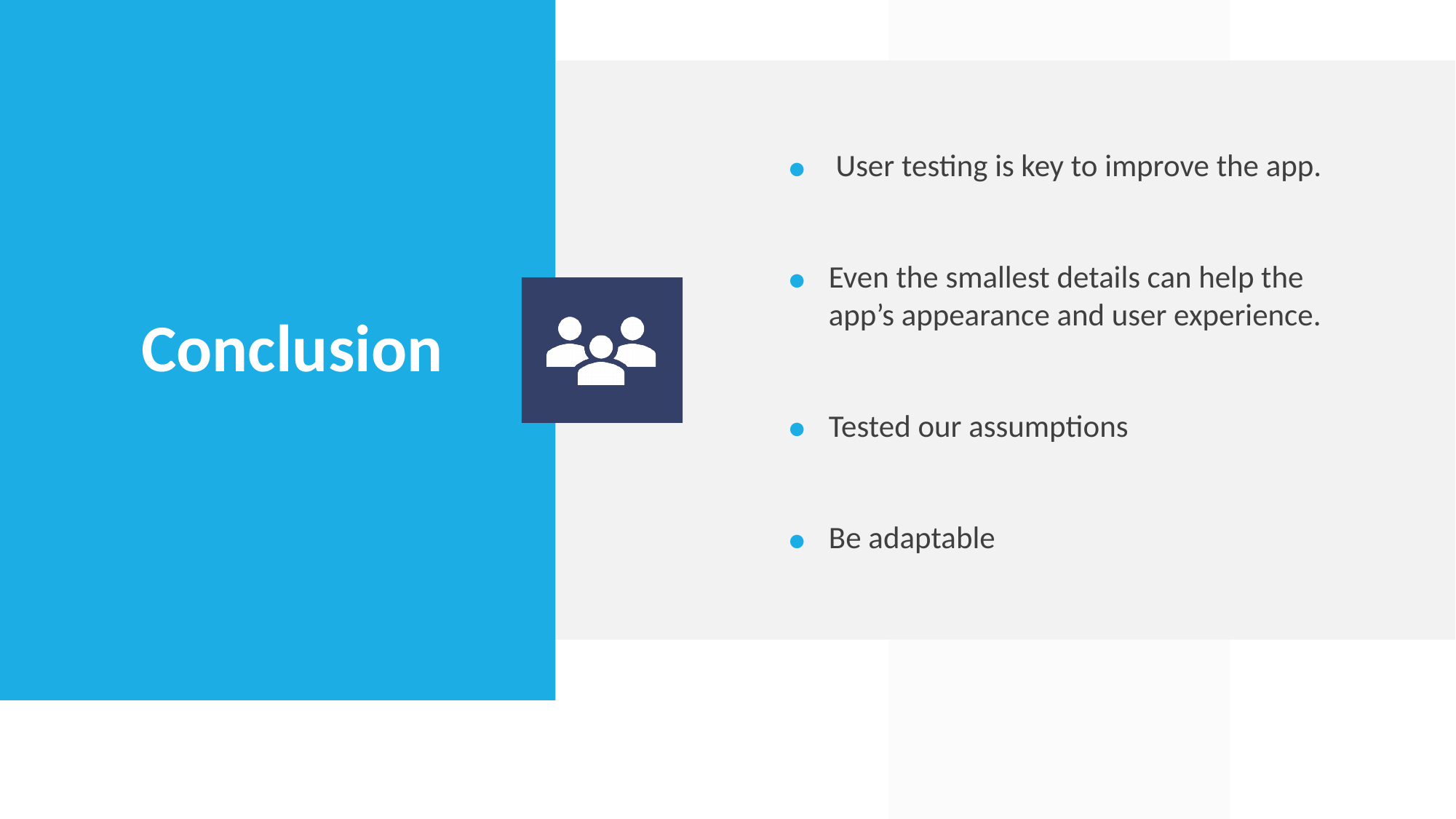

User testing is key to improve the app.

Even the smallest details can help the app’s appearance and user experience.

Tested our assumptions

Be adaptable
# Conclusion